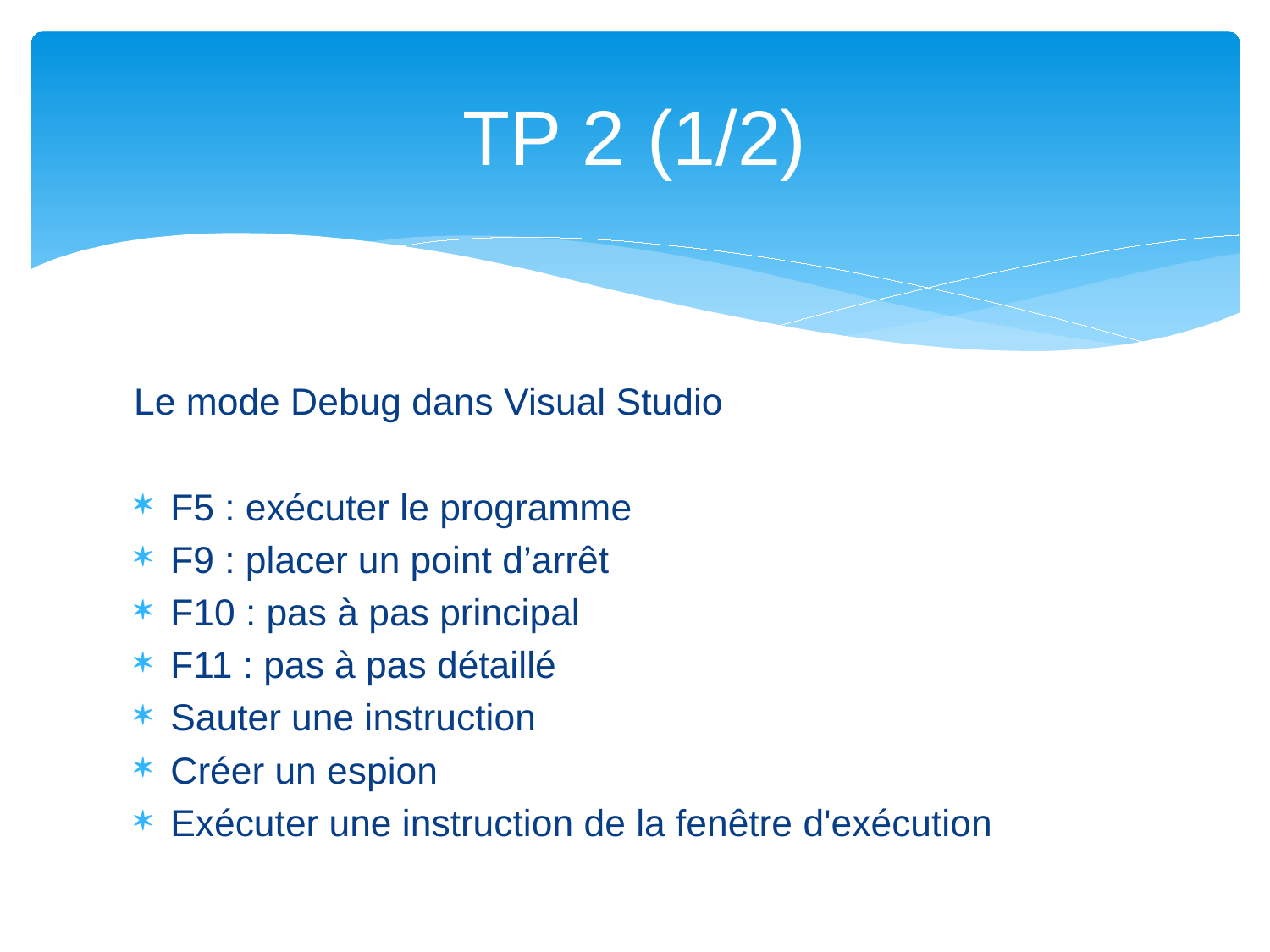

# TP 2 (1/2)
Le mode Debug dans Visual Studio

F5 : exécuter le programme
F9 : placer un point d’arrêt
F10 : pas à pas principal
F11 : pas à pas détaillé
Sauter une instruction
Créer un espion
Exécuter une instruction de la fenêtre d'exécution